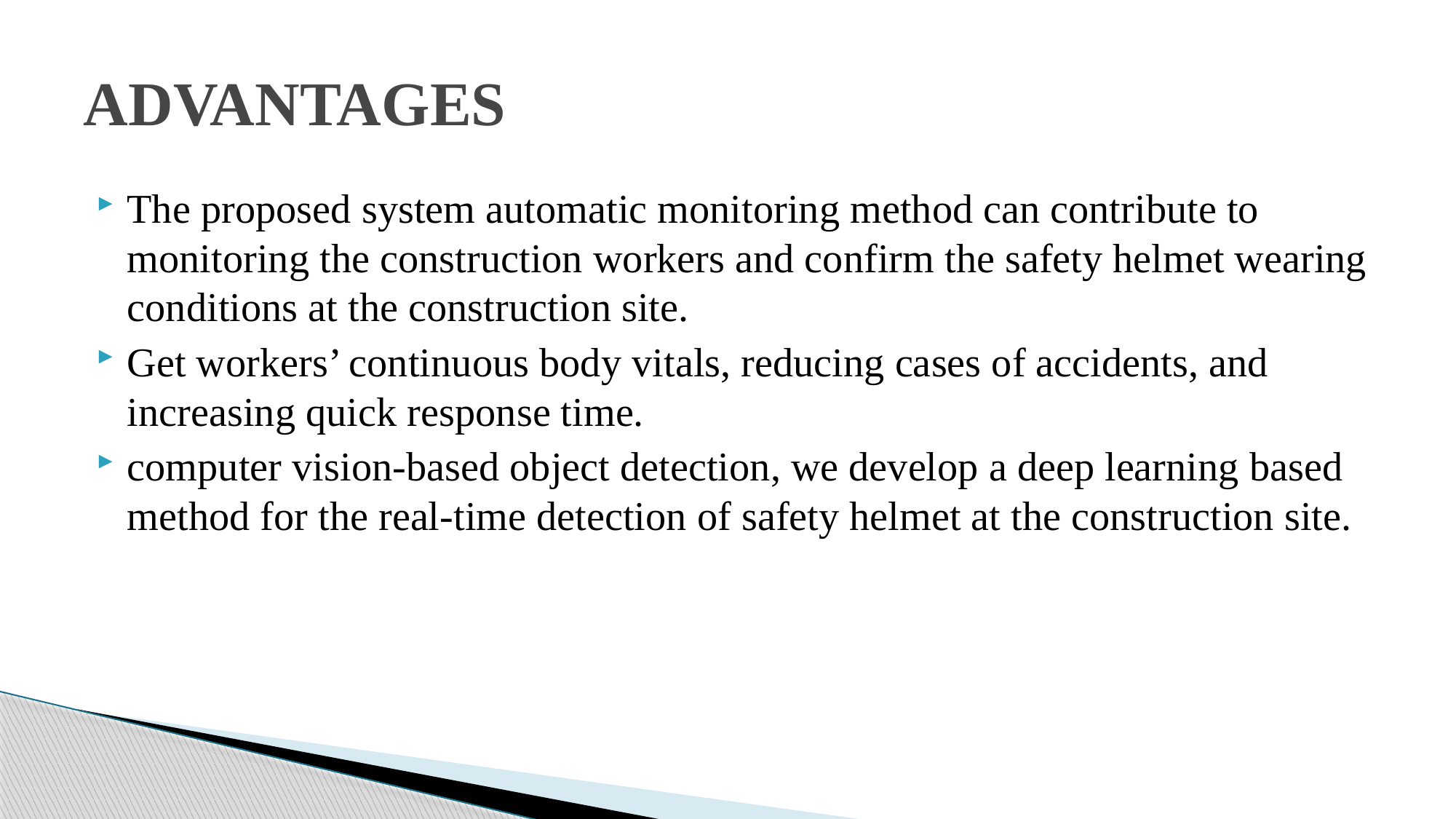

# ADVANTAGES
The proposed system automatic monitoring method can contribute to monitoring the construction workers and confirm the safety helmet wearing conditions at the construction site.
Get workers’ continuous body vitals, reducing cases of accidents, and increasing quick response time.
computer vision-based object detection, we develop a deep learning based method for the real-time detection of safety helmet at the construction site.